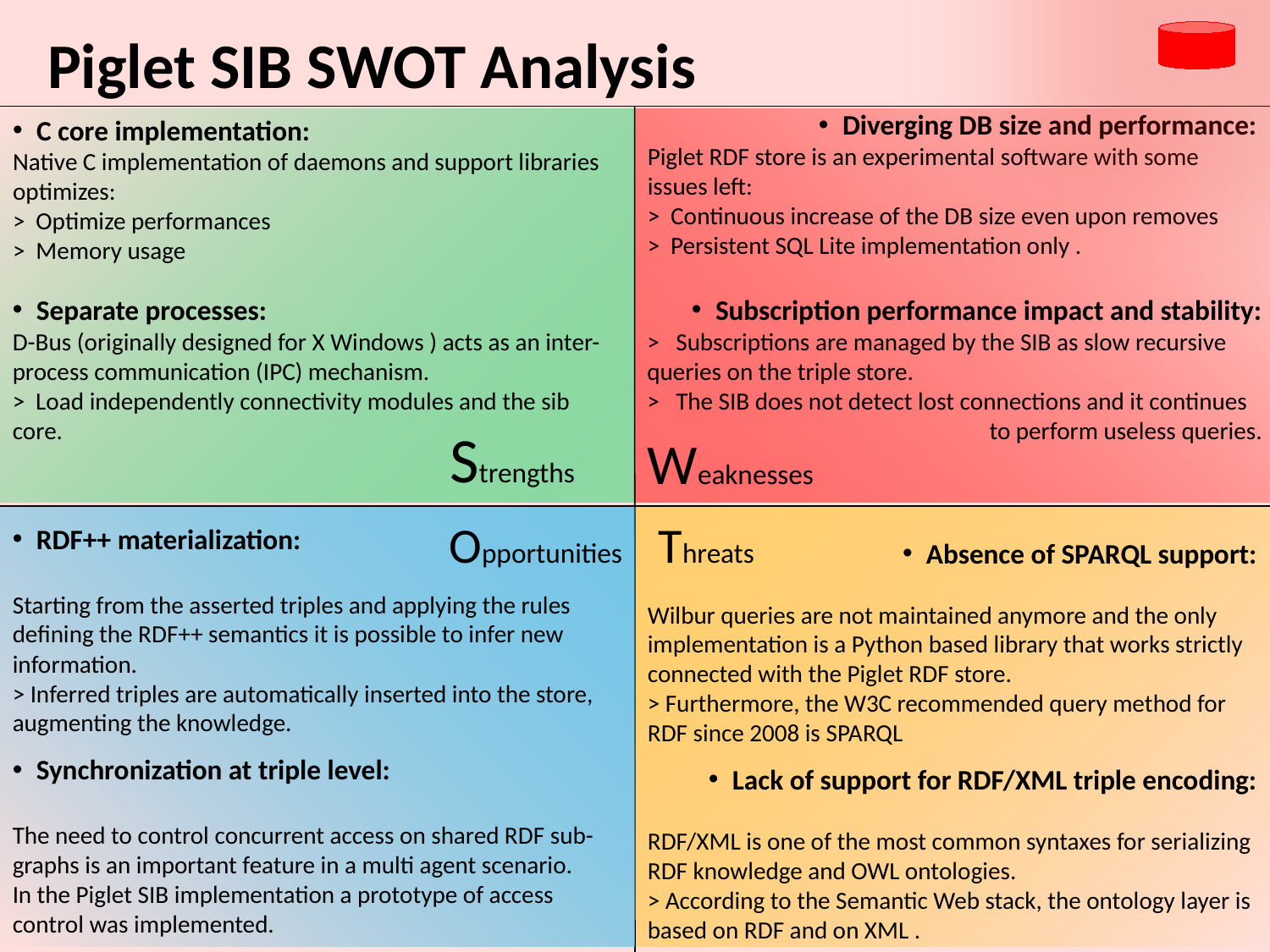

Piglet SIB SWOT Analysis

Diverging DB size and performance:
Piglet RDF store is an experimental software with some issues left:
>  Continuous increase of the DB size even upon removes
>  Persistent SQL Lite implementation only .
C core implementation:
Native C implementation of daemons and support libraries optimizes:
>  Optimize performances
>  Memory usage

			                   			  Strengths

Weaknesses
Separate processes:
D-Bus (originally designed for X Windows ) acts as an inter-process communication (IPC) mechanism.
>  Load independently connectivity modules and the sib core.
Subscription performance impact and stability:
>   Subscriptions are managed by the SIB as slow recursive queries on the triple store.
>   The SIB does not detect lost connections and it continues
                                                            to perform useless queries.
Opportunities

 Threats

RDF++ materialization:

Starting from the asserted triples and applying the rules defining the RDF++ semantics it is possible to infer new information.
> Inferred triples are automatically inserted into the store, augmenting the knowledge.
Absence of SPARQL support:

Wilbur queries are not maintained anymore and the only implementation is a Python based library that works strictly connected with the Piglet RDF store.
> Furthermore, the W3C recommended query method for RDF since 2008 is SPARQL
Synchronization at triple level:

The need to control concurrent access on shared RDF sub-graphs is an important feature in a multi agent scenario.
In the Piglet SIB implementation a prototype of access control was implemented.
Lack of support for RDF/XML triple encoding:

RDF/XML is one of the most common syntaxes for serializing RDF knowledge and OWL ontologies.
> According to the Semantic Web stack, the ontology layer is based on RDF and on XML .